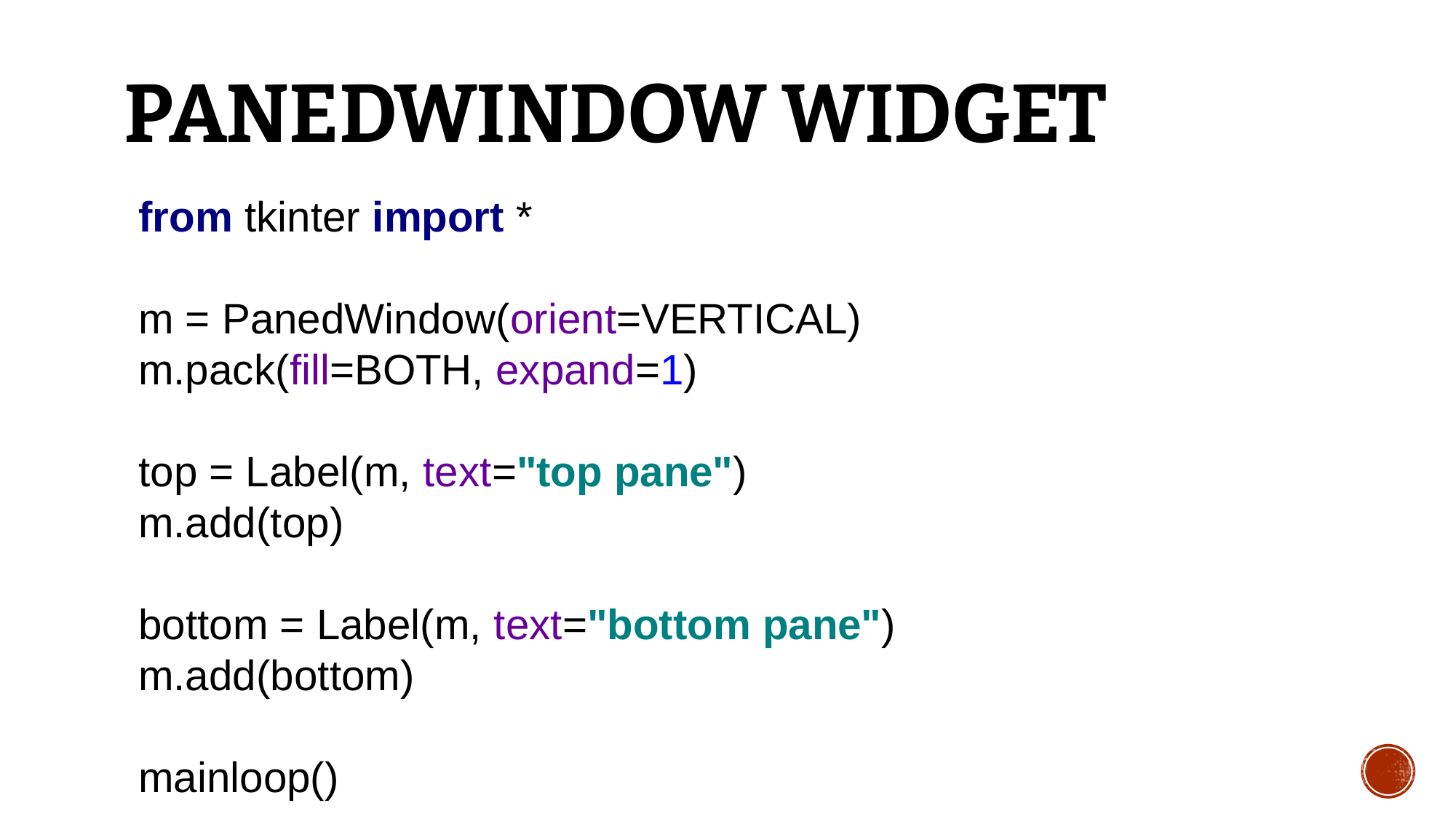

# PanedWindow Widget
from tkinter import *
m = PanedWindow(orient=VERTICAL)
m.pack(fill=BOTH, expand=1)
top = Label(m, text="top pane")
m.add(top)
bottom = Label(m, text="bottom pane")
m.add(bottom)
mainloop()